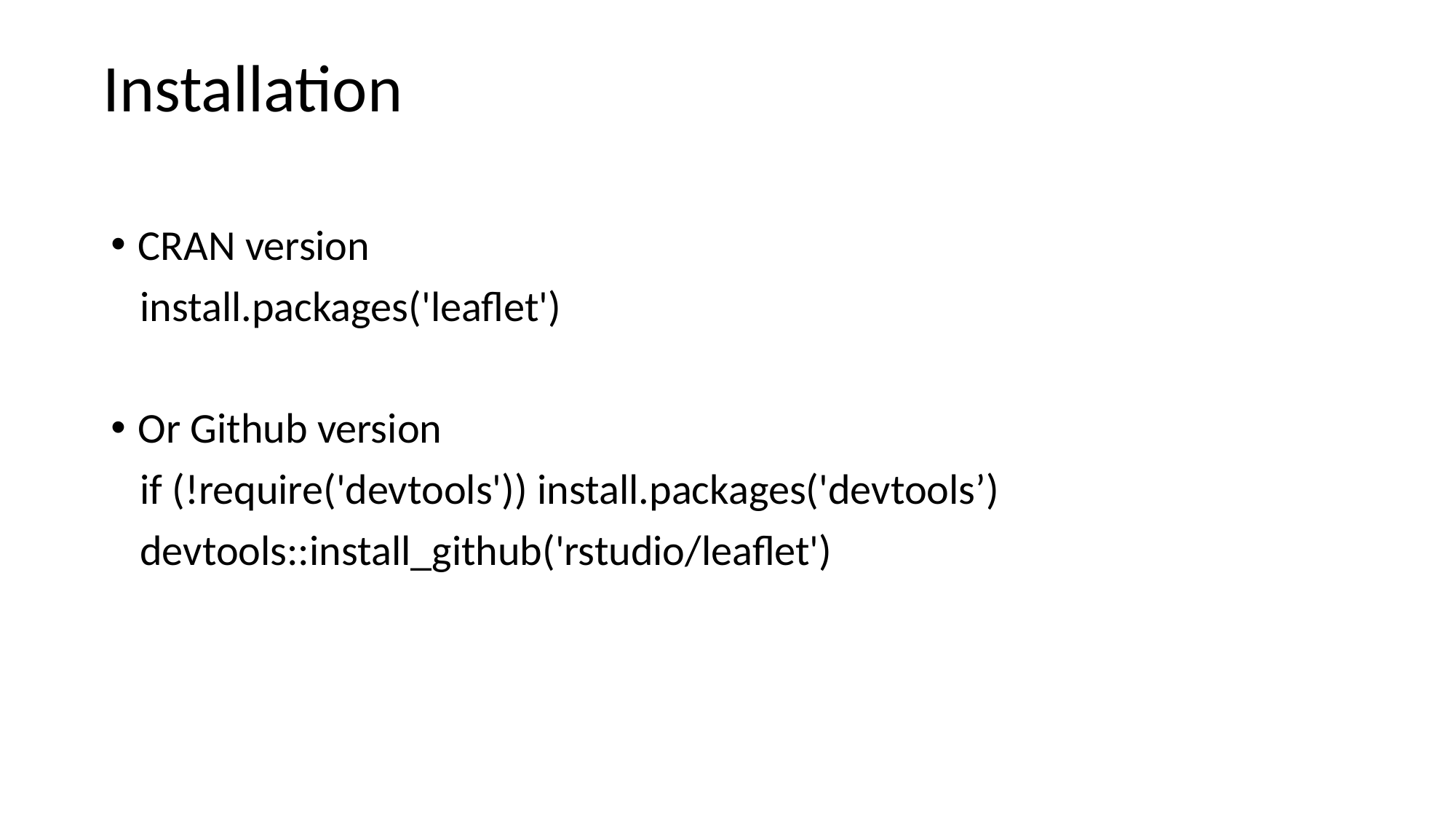

# Installation
CRAN version
   install.packages('leaflet')

Or Github version
   if (!require('devtools')) install.packages('devtools’)
   devtools::install_github('rstudio/leaflet')